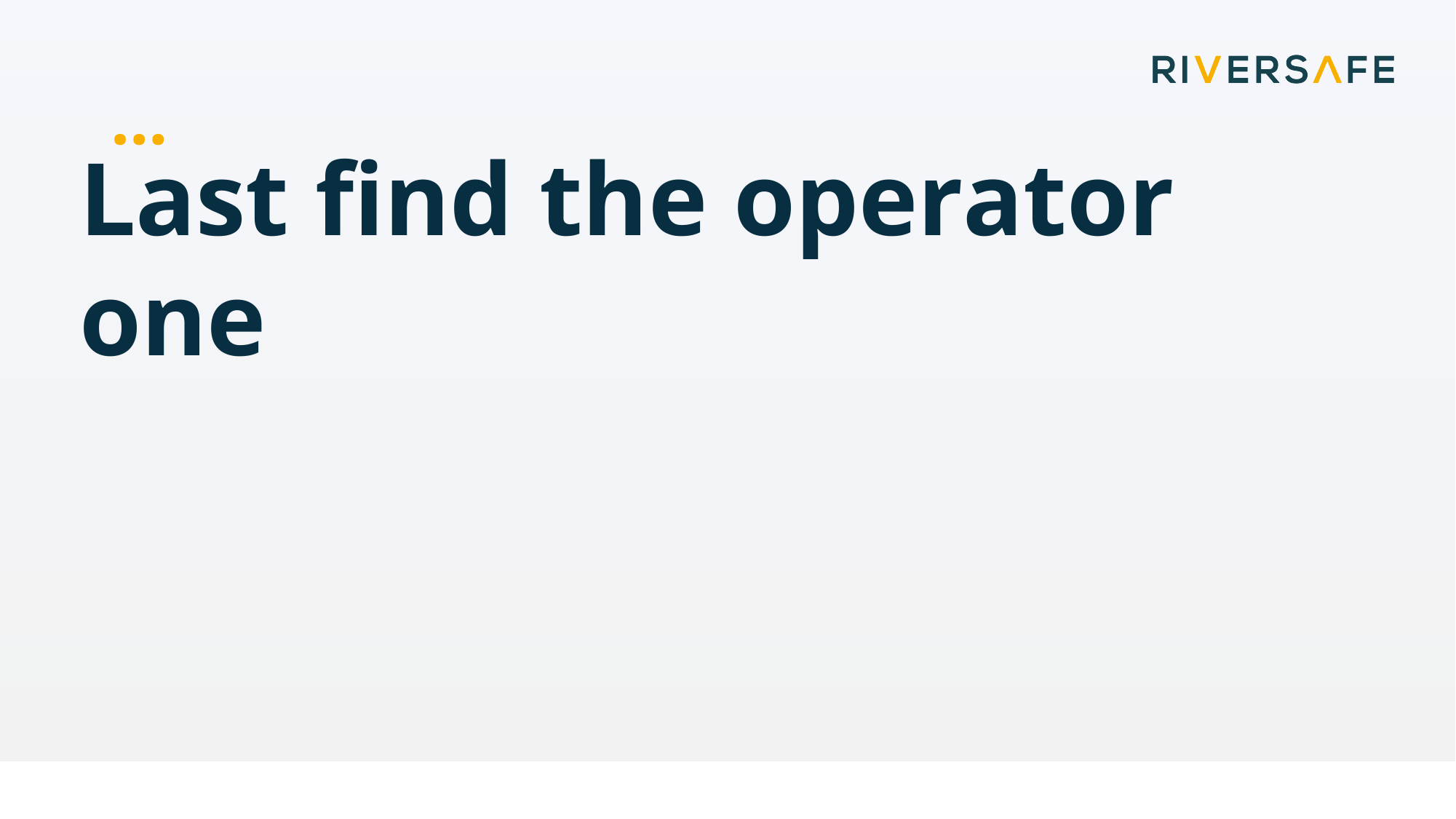

# …
Last find the operator one